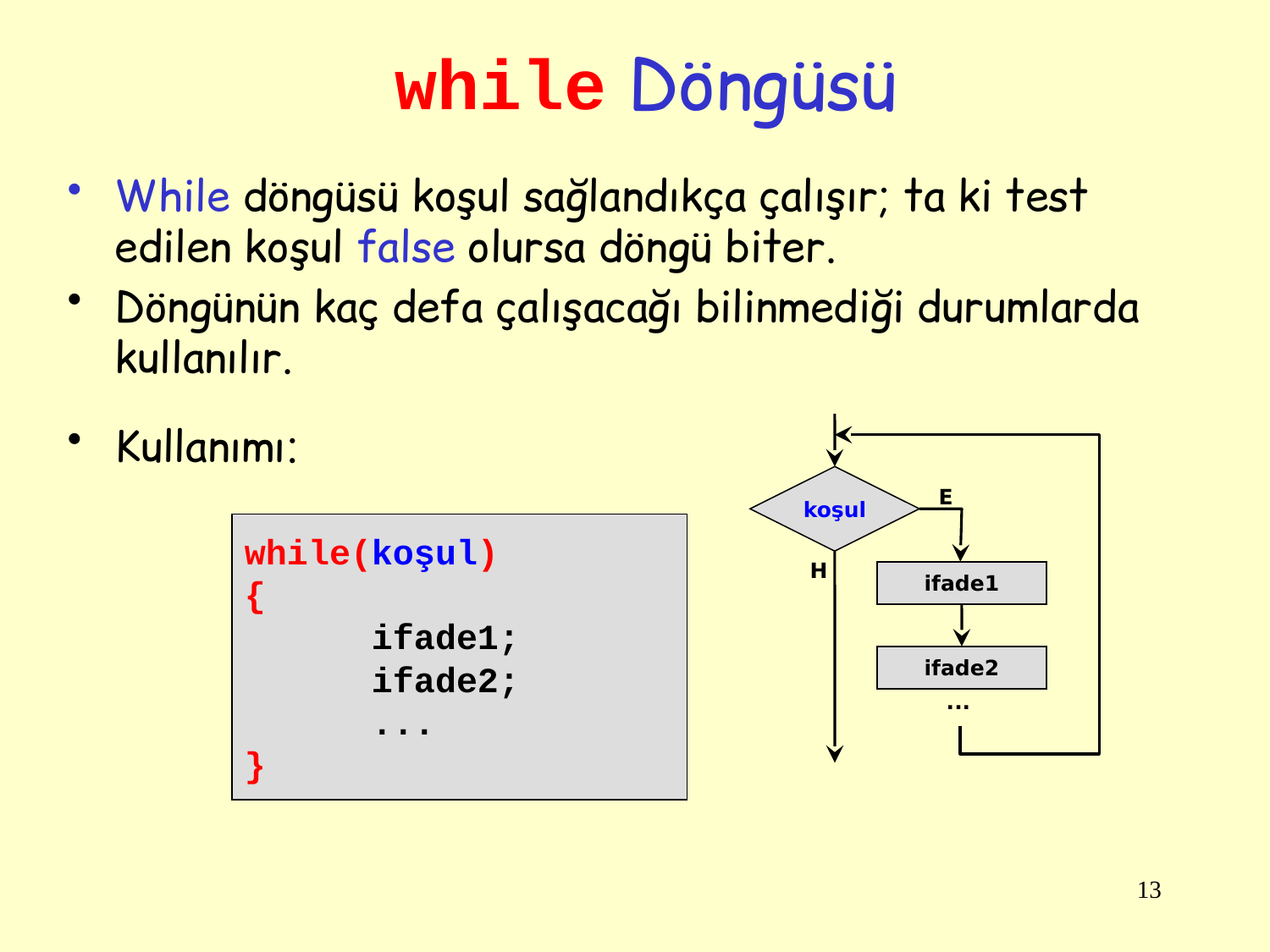

# while Döngüsü
While döngüsü koşul sağlandıkça çalışır; ta ki test edilen koşul false olursa döngü biter.
Döngünün kaç defa çalışacağı bilinmediği durumlarda kullanılır.

Kullanımı:

koşul
E

H

ifade1

ifade2
...
while(koşul)
{
	ifade1;
	ifade2;
	...
}
13